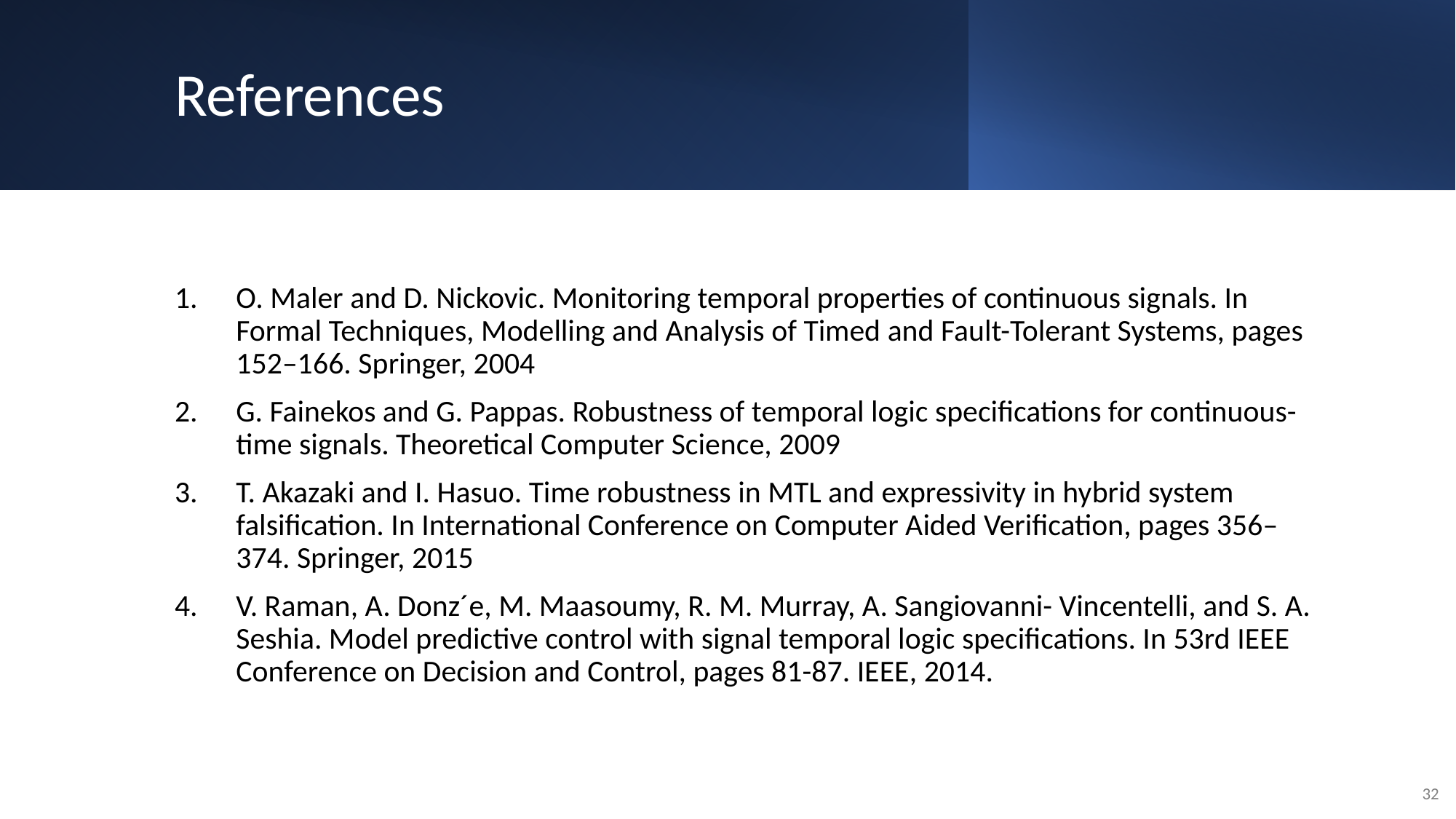

# References
O. Maler and D. Nickovic. Monitoring temporal properties of continuous signals. In Formal Techniques, Modelling and Analysis of Timed and Fault-Tolerant Systems, pages 152–166. Springer, 2004
G. Fainekos and G. Pappas. Robustness of temporal logic specifications for continuous-time signals. Theoretical Computer Science, 2009
T. Akazaki and I. Hasuo. Time robustness in MTL and expressivity in hybrid system falsification. In International Conference on Computer Aided Verification, pages 356–374. Springer, 2015
V. Raman, A. Donz´e, M. Maasoumy, R. M. Murray, A. Sangiovanni- Vincentelli, and S. A. Seshia. Model predictive control with signal temporal logic specifications. In 53rd IEEE Conference on Decision and Control, pages 81-87. IEEE, 2014.

32